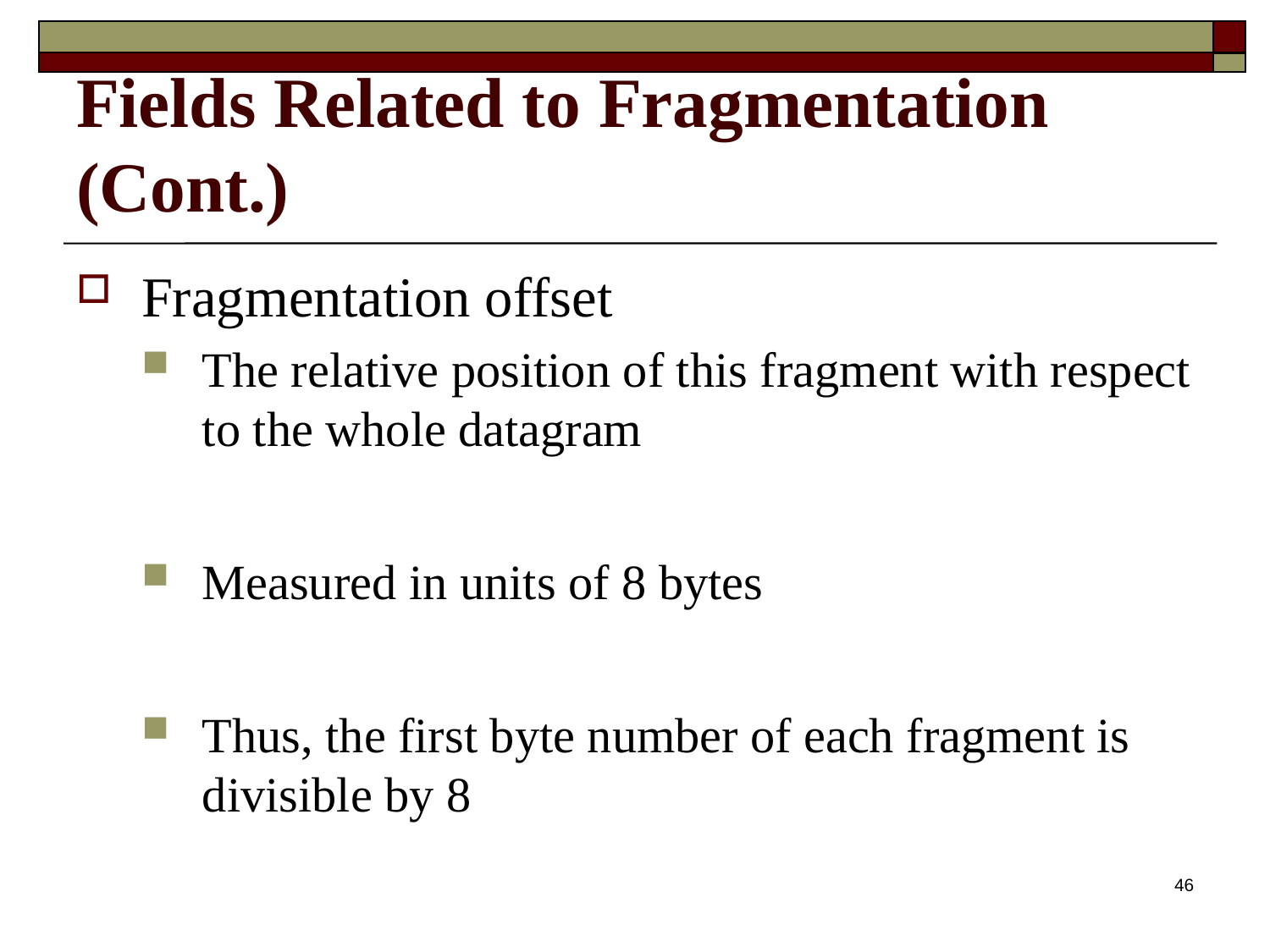

# Fields Related to Fragmentation (Cont.)
Fragmentation offset
The relative position of this fragment with respect to the whole datagram

Measured in units of 8 bytes

Thus, the first byte number of each fragment is divisible by 8
46